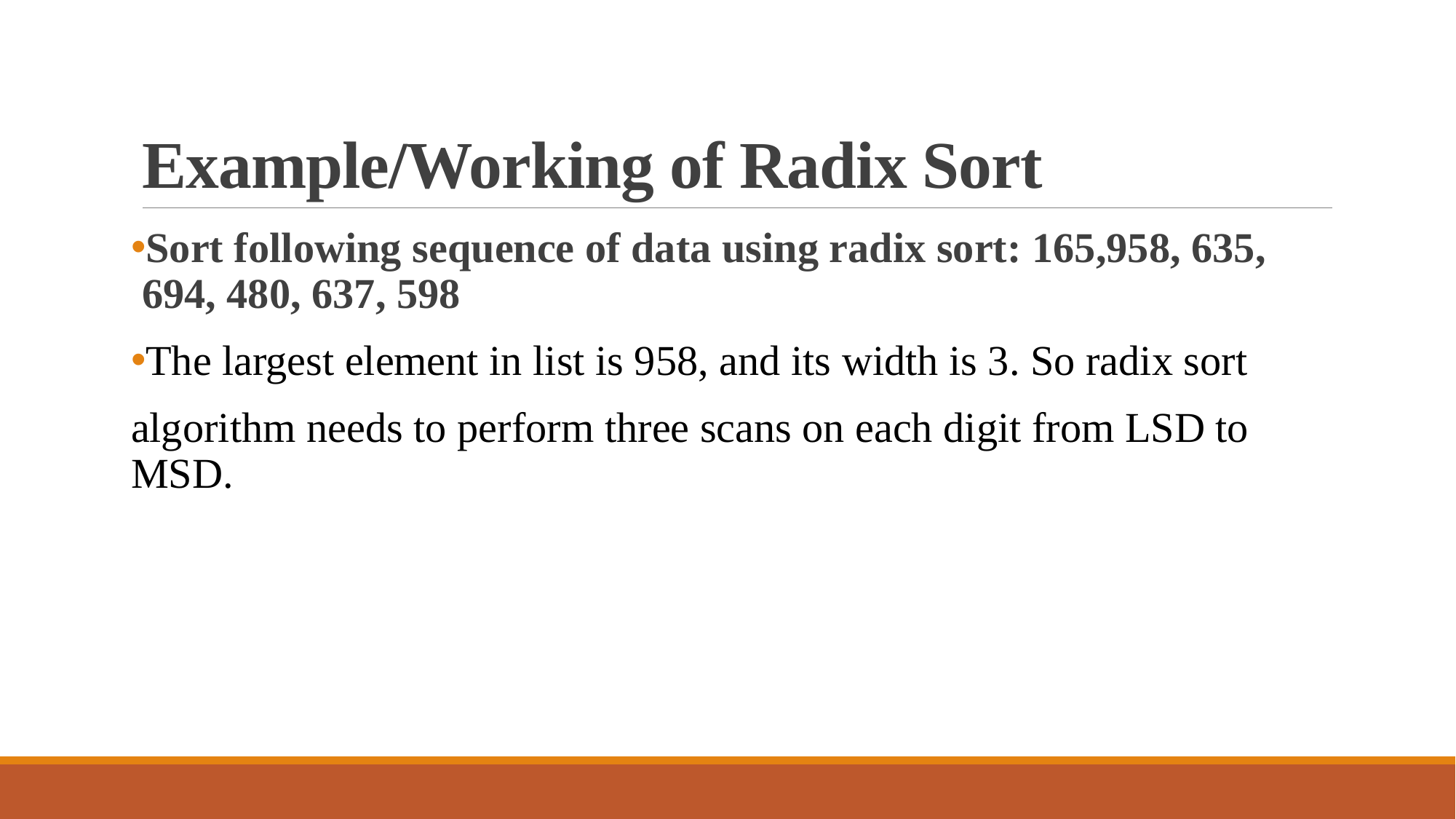

# Example/Working of Radix Sort
Sort following sequence of data using radix sort: 165,958, 635, 694, 480, 637, 598
The largest element in list is 958, and its width is 3. So radix sort
algorithm needs to perform three scans on each digit from LSD to MSD.